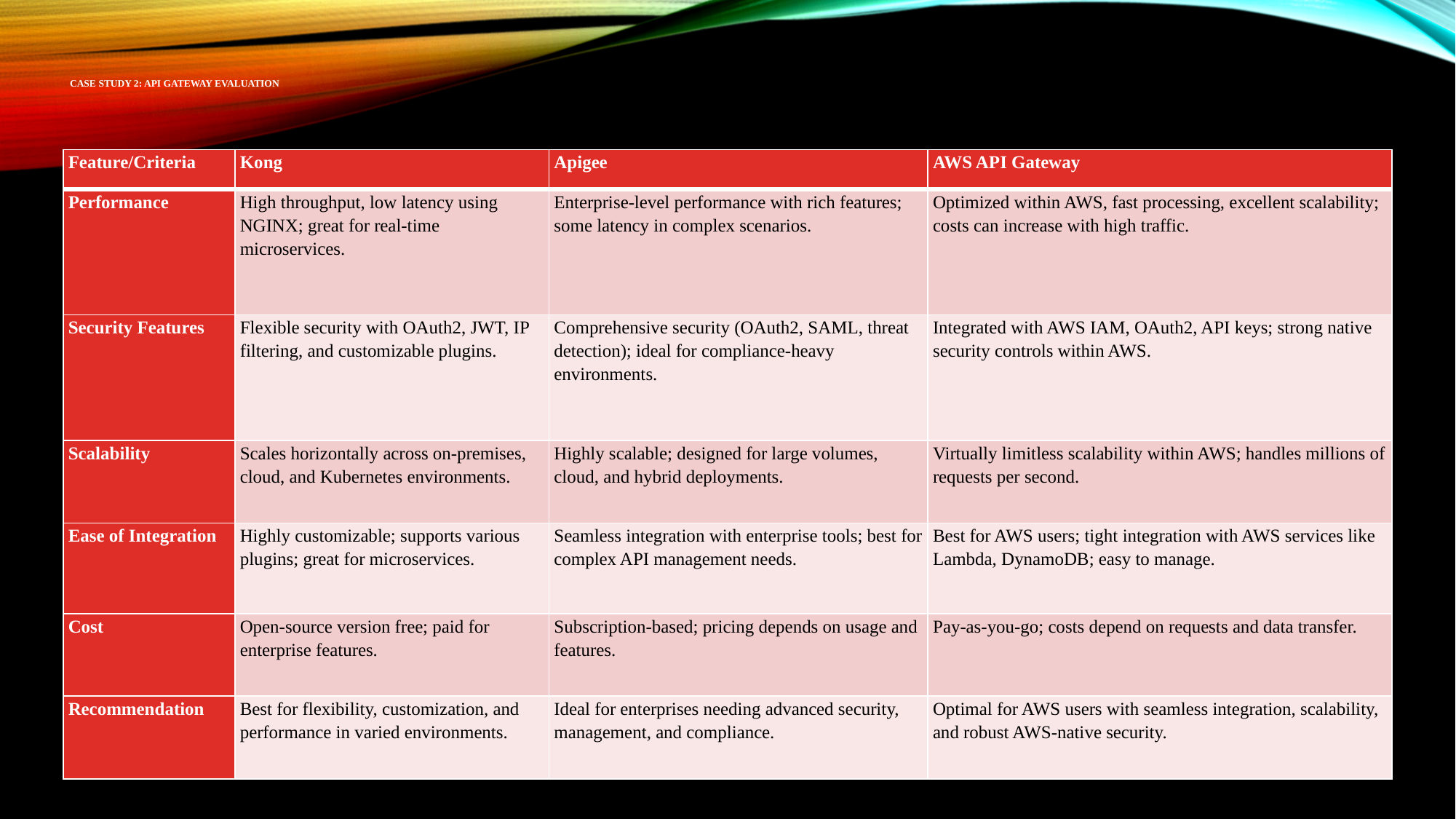

# Case Study 2: API Gateway Evaluation
| Feature/Criteria | Kong | Apigee | AWS API Gateway |
| --- | --- | --- | --- |
| Performance | High throughput, low latency using NGINX; great for real-time microservices. | Enterprise-level performance with rich features; some latency in complex scenarios. | Optimized within AWS, fast processing, excellent scalability; costs can increase with high traffic. |
| Security Features | Flexible security with OAuth2, JWT, IP filtering, and customizable plugins. | Comprehensive security (OAuth2, SAML, threat detection); ideal for compliance-heavy environments. | Integrated with AWS IAM, OAuth2, API keys; strong native security controls within AWS. |
| Scalability | Scales horizontally across on-premises, cloud, and Kubernetes environments. | Highly scalable; designed for large volumes, cloud, and hybrid deployments. | Virtually limitless scalability within AWS; handles millions of requests per second. |
| Ease of Integration | Highly customizable; supports various plugins; great for microservices. | Seamless integration with enterprise tools; best for complex API management needs. | Best for AWS users; tight integration with AWS services like Lambda, DynamoDB; easy to manage. |
| Cost | Open-source version free; paid for enterprise features. | Subscription-based; pricing depends on usage and features. | Pay-as-you-go; costs depend on requests and data transfer. |
| Recommendation | Best for flexibility, customization, and performance in varied environments. | Ideal for enterprises needing advanced security, management, and compliance. | Optimal for AWS users with seamless integration, scalability, and robust AWS-native security. |